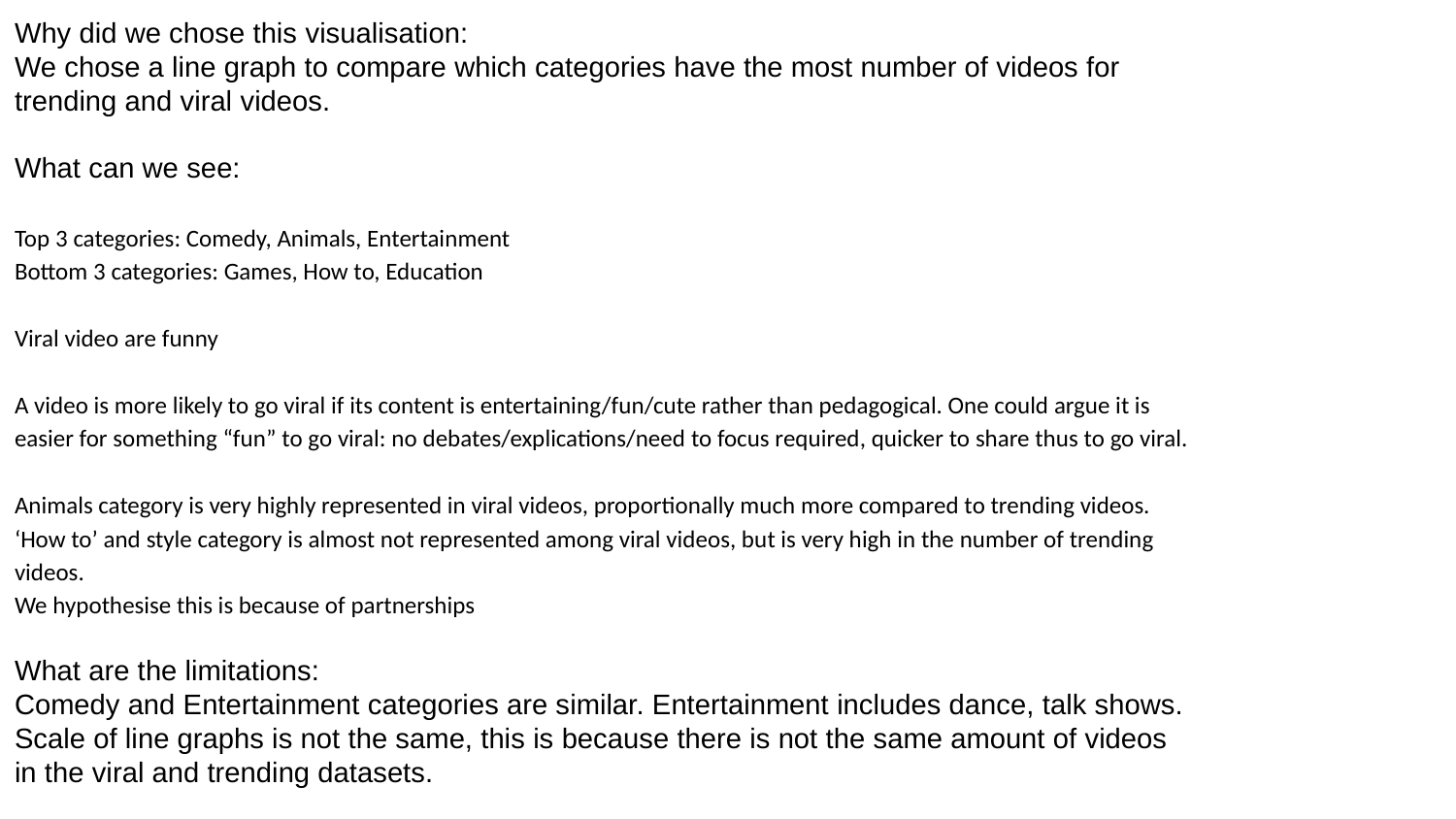

Why did we chose this visualisation:
We chose a line graph to compare which categories have the most number of videos for trending and viral videos.

What can we see:

Top 3 categories: Comedy, Animals, Entertainment
Bottom 3 categories: Games, How to, Education

Viral video are funny

A video is more likely to go viral if its content is entertaining/fun/cute rather than pedagogical. One could argue it is easier for something “fun” to go viral: no debates/explications/need to focus required, quicker to share thus to go viral.

Animals category is very highly represented in viral videos, proportionally much more compared to trending videos.
‘How to’ and style category is almost not represented among viral videos, but is very high in the number of trending videos.
We hypothesise this is because of partnerships

What are the limitations:
Comedy and Entertainment categories are similar. Entertainment includes dance, talk shows.
Scale of line graphs is not the same, this is because there is not the same amount of videos in the viral and trending datasets.